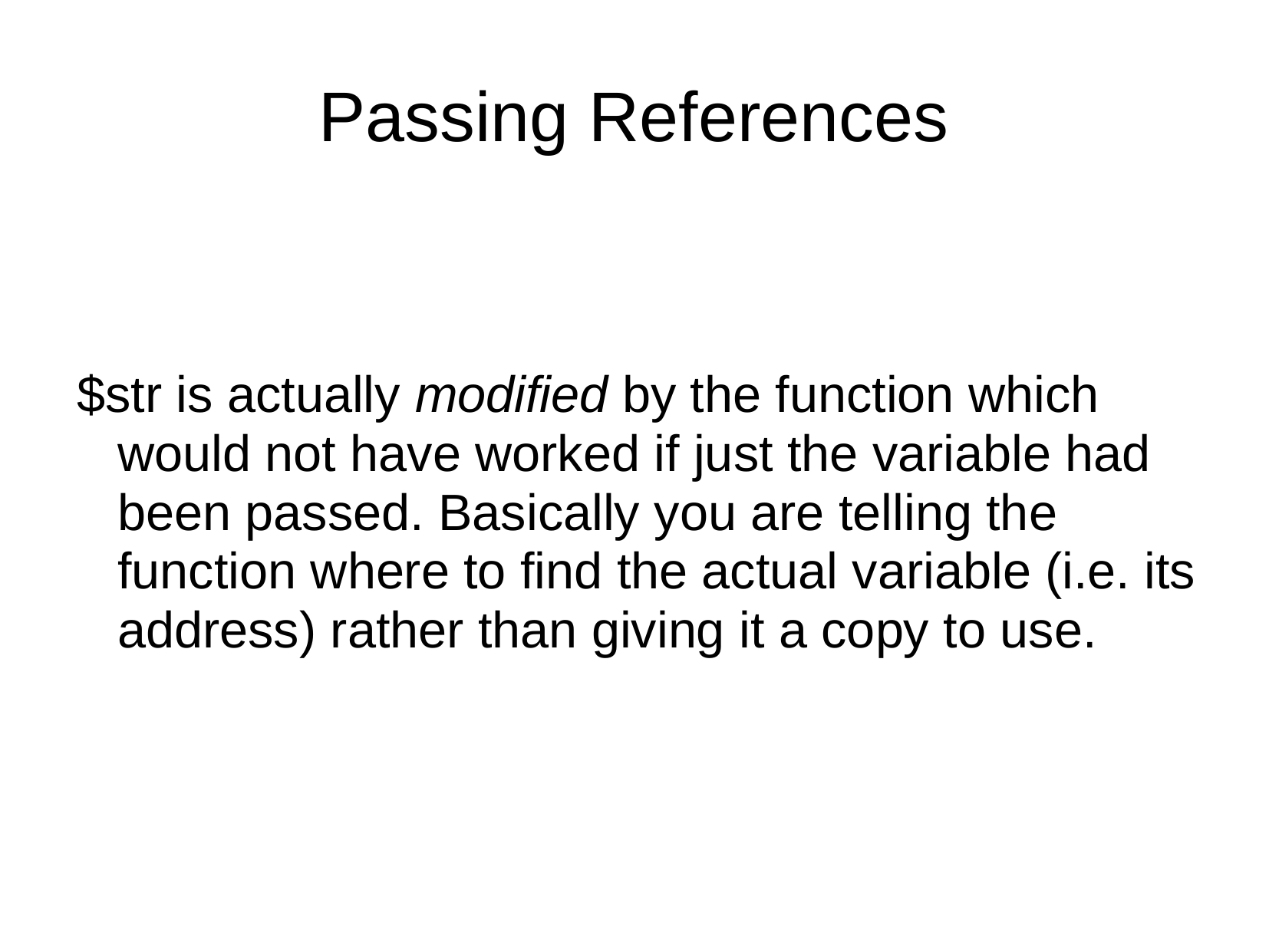

# Passing References

$str is actually modified by the function which would not have worked if just the variable had been passed. Basically you are telling the function where to find the actual variable (i.e. its address) rather than giving it a copy to use.